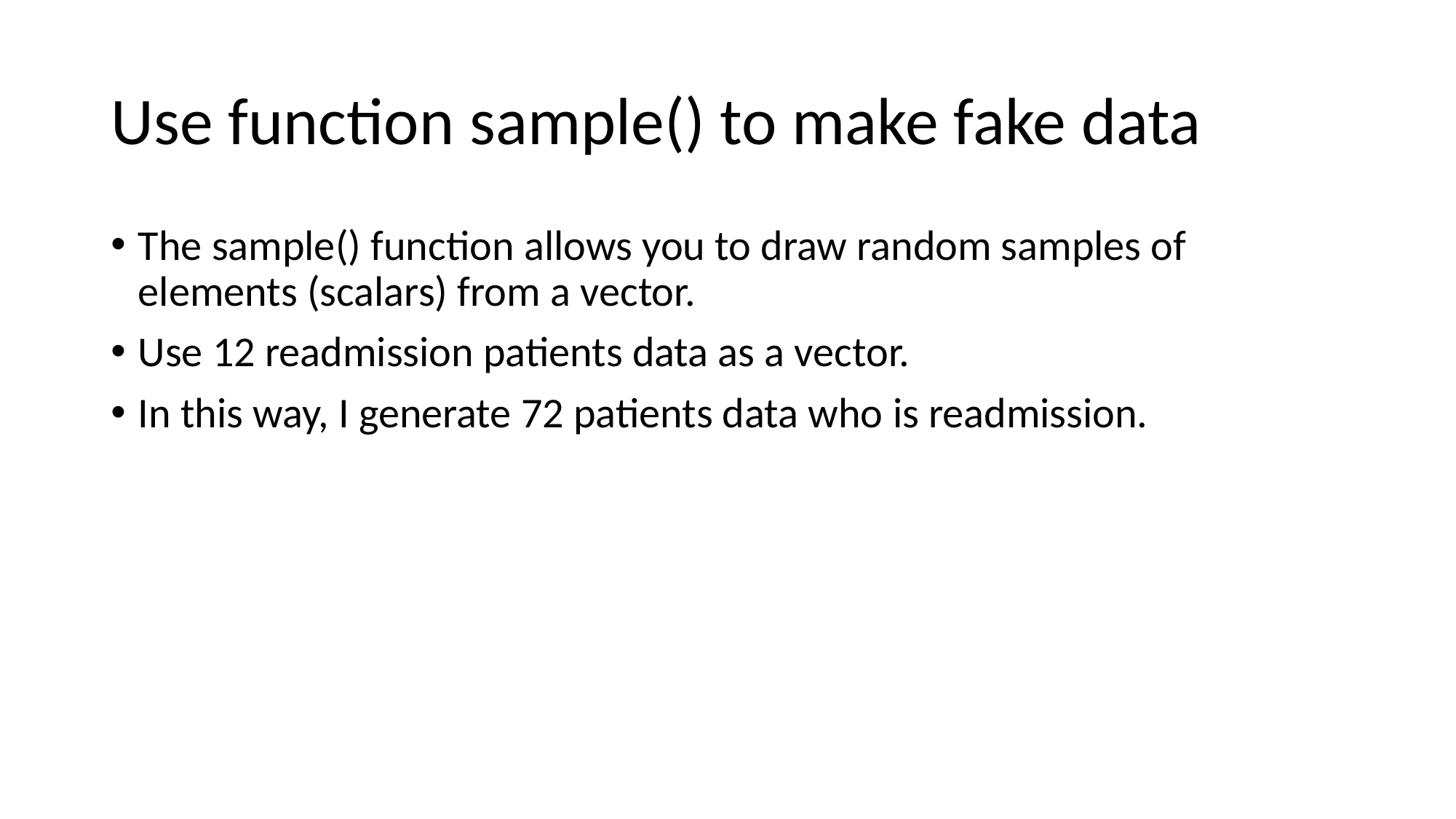

# Use function sample() to make fake data
The sample() function allows you to draw random samples of elements (scalars) from a vector.
Use 12 readmission patients data as a vector.
In this way, I generate 72 patients data who is readmission.